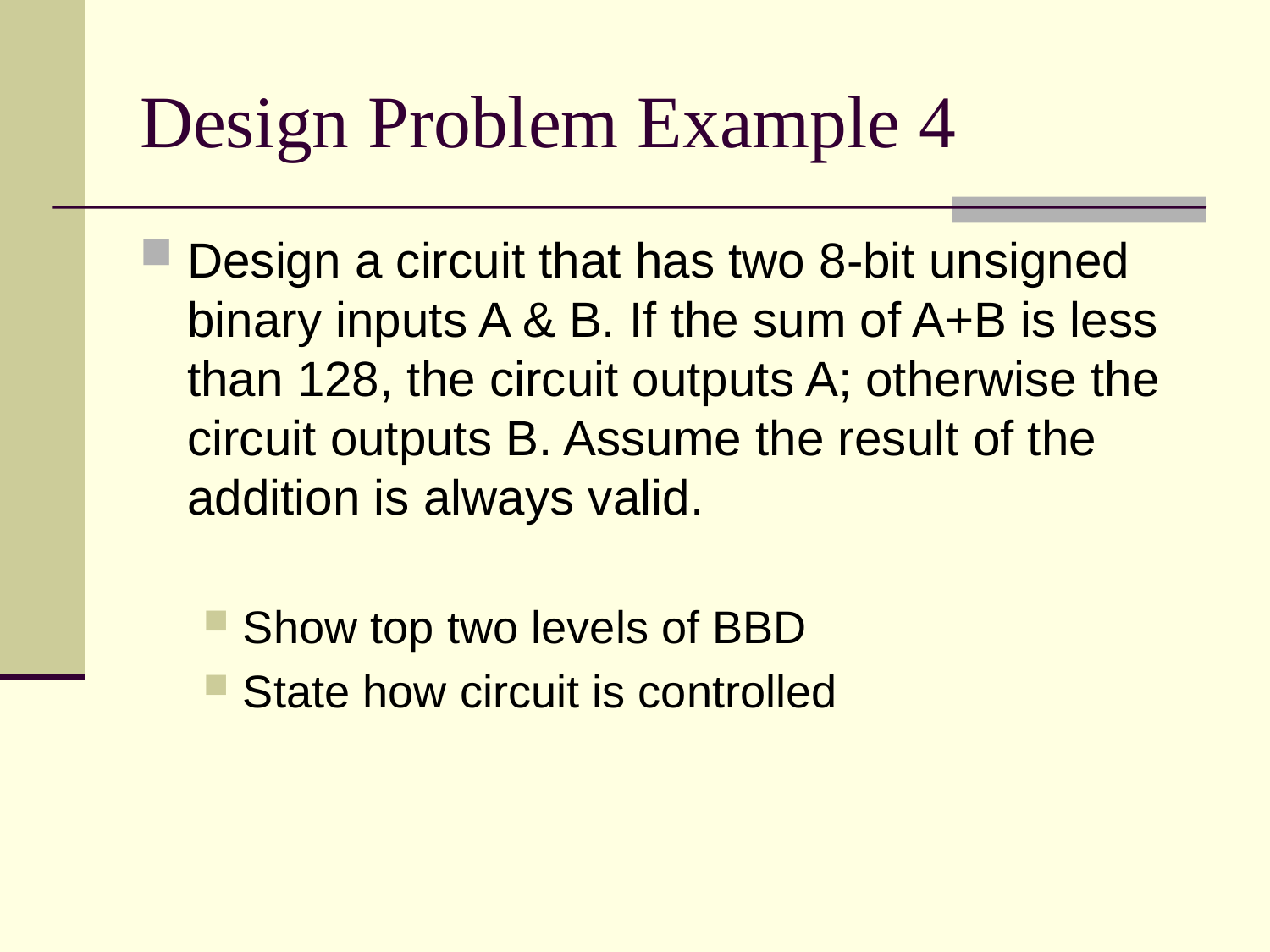

Design Problem Example 4
Design a circuit that has two 8-bit unsigned binary inputs A & B. If the sum of A+B is less than 128, the circuit outputs A; otherwise the circuit outputs B. Assume the result of the addition is always valid.

Show top two levels of BBD
State how circuit is controlled